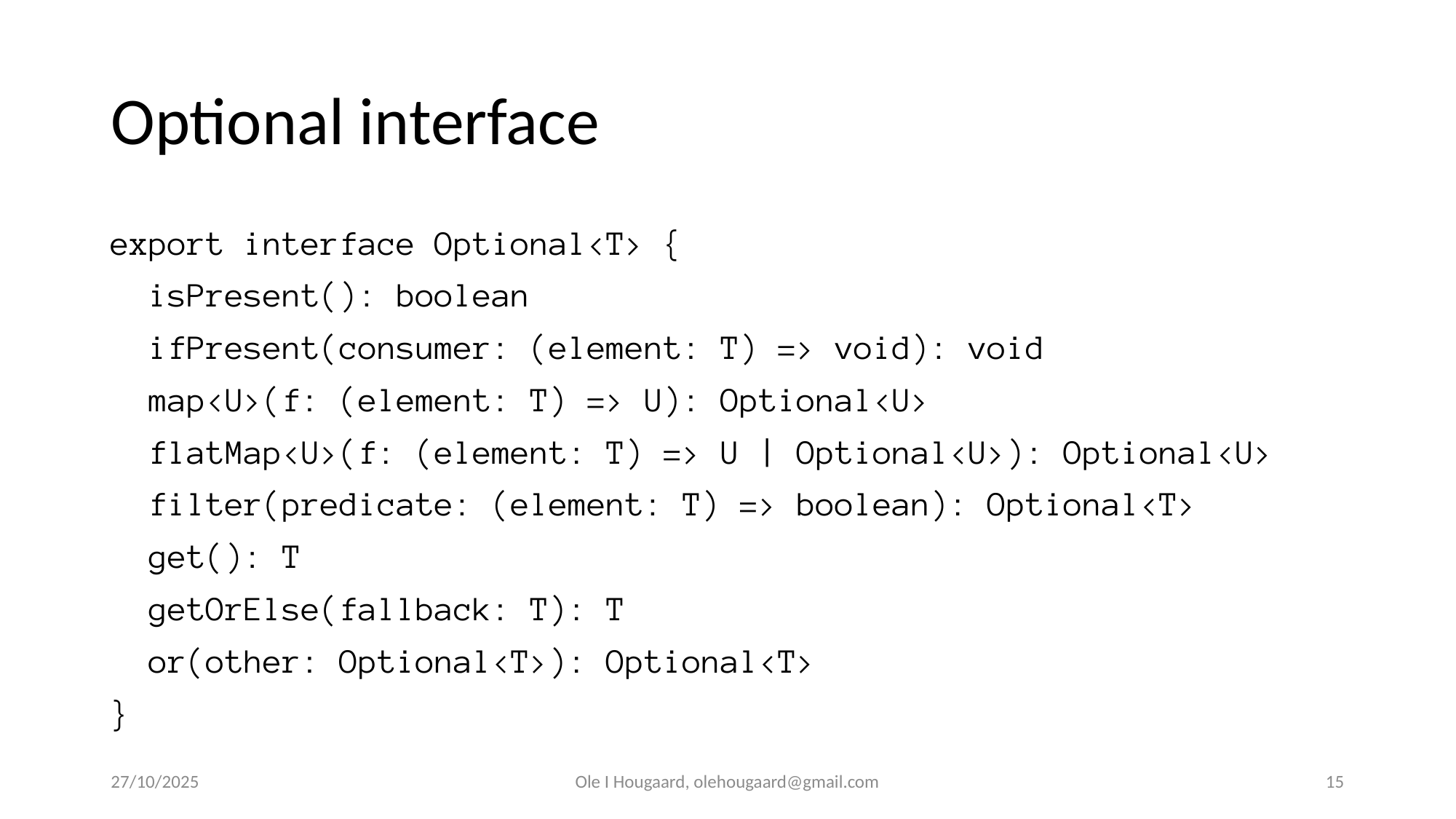

# Optional interface
export interface Optional<T> {
  isPresent(): boolean
  ifPresent(consumer: (element: T) => void): void
  map<U>(f: (element: T) => U): Optional<U>
  flatMap<U>(f: (element: T) => U | Optional<U>): Optional<U>
  filter(predicate: (element: T) => boolean): Optional<T>
  get(): T
  getOrElse(fallback: T): T
  or(other: Optional<T>): Optional<T>
}
27/10/2025
Ole I Hougaard, olehougaard@gmail.com
15